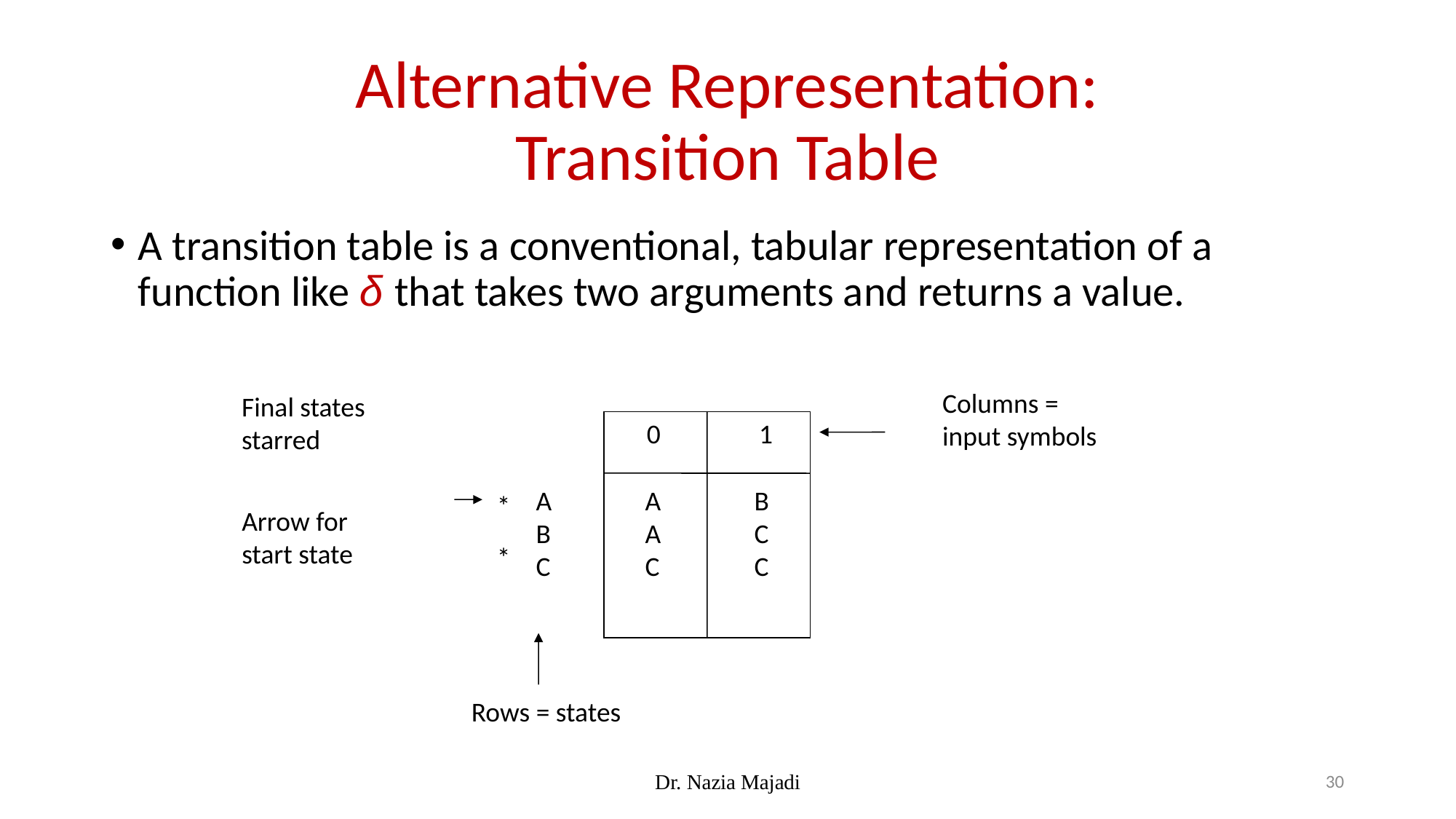

# Alternative Representation: Transition Table
A transition table is a conventional, tabular representation of a function like δ that takes two arguments and returns a value.
Columns =
input symbols

Final states
starred
*
*

0

1

A	A	B
B	A	C
C	C	C
Arrow for
start state

Rows = states
Dr. Nazia Majadi
30